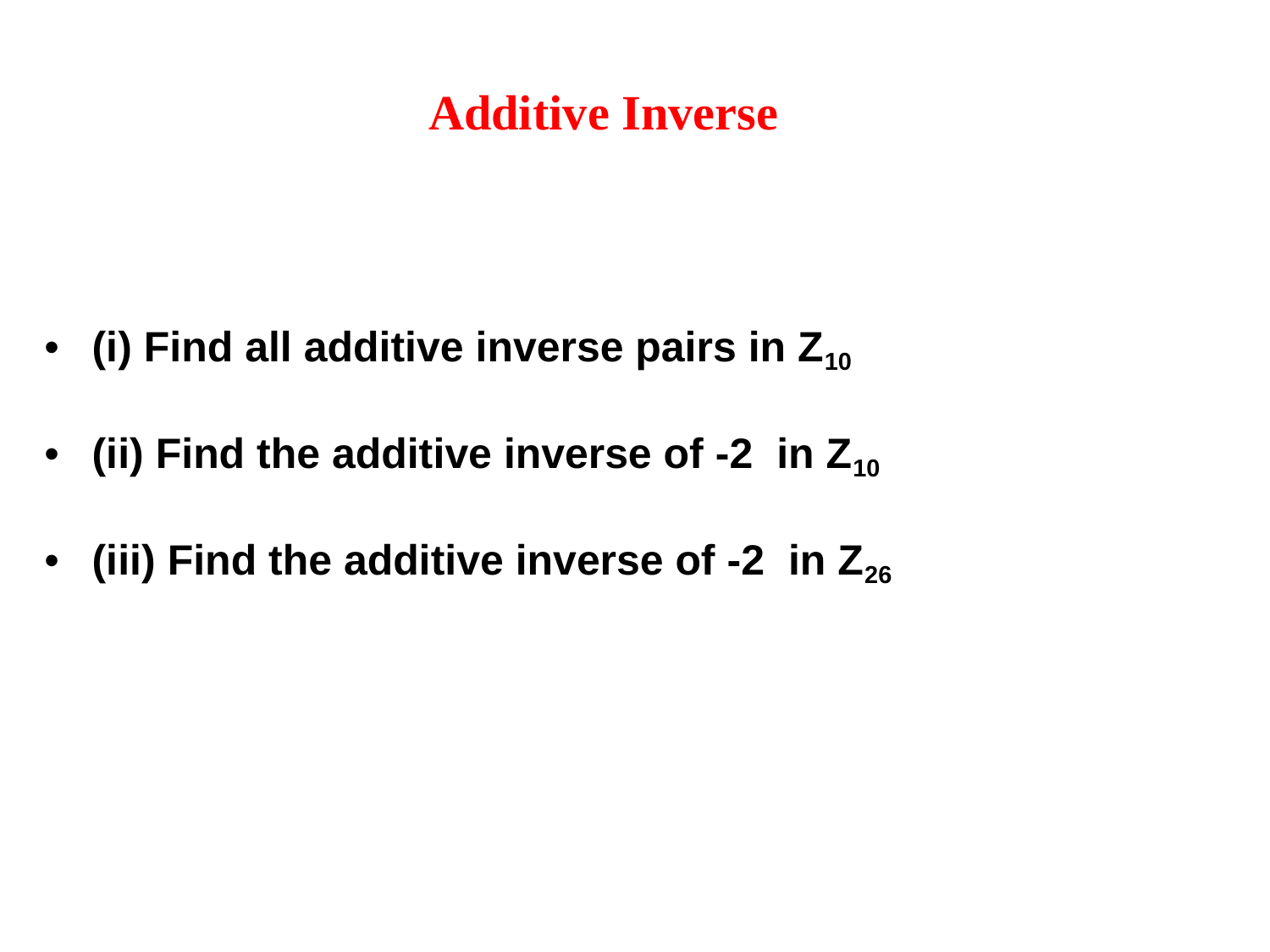

Additive Inverse
(i) Find all additive inverse pairs in Z10

(ii) Find the additive inverse of -2  in Z10

(iii) Find the additive inverse of -2  in Z26